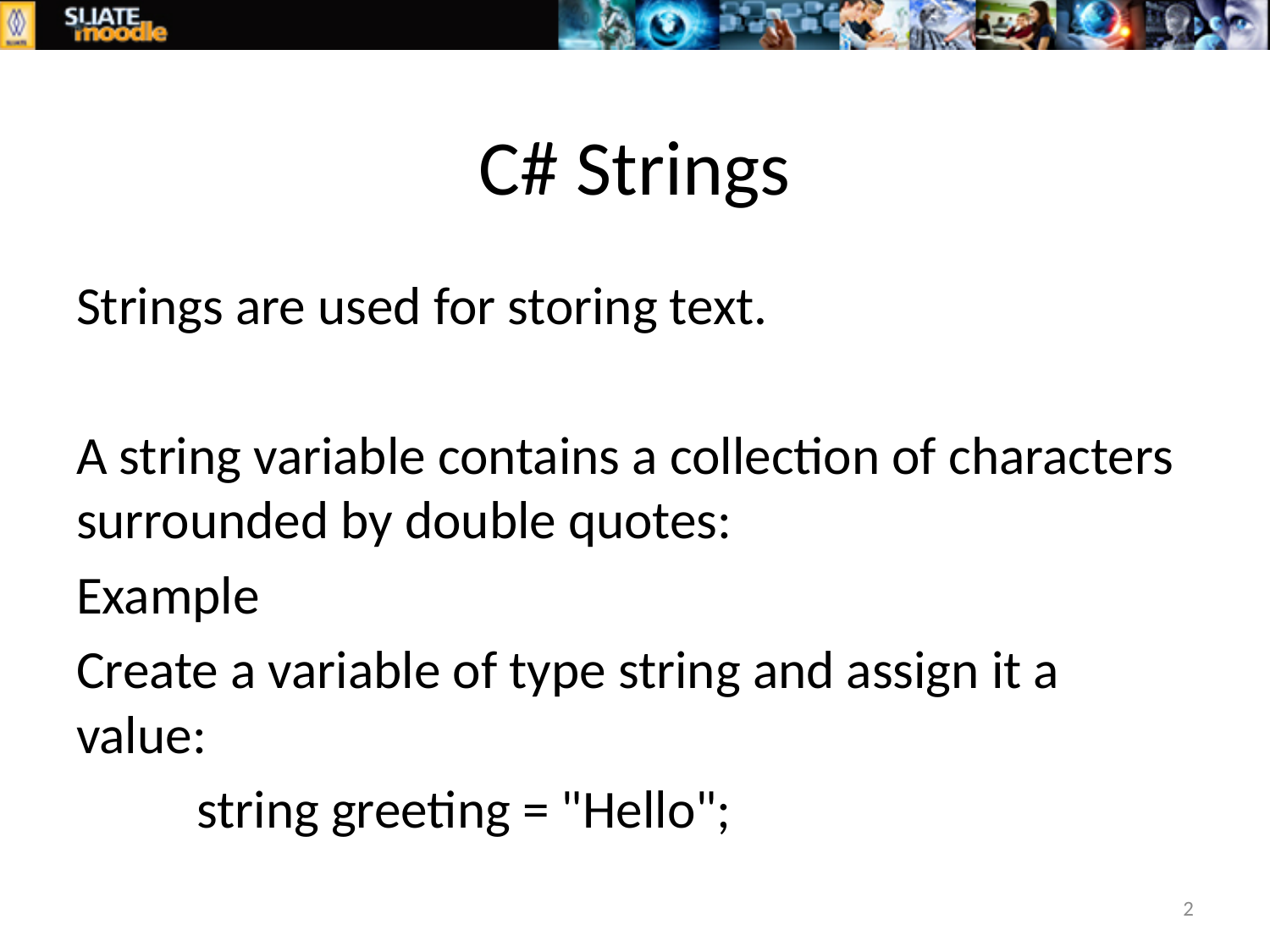

# C# Strings
Strings are used for storing text.

A string variable contains a collection of characters surrounded by double quotes:
Example
Create a variable of type string and assign it a value:
	string greeting = "Hello";
2